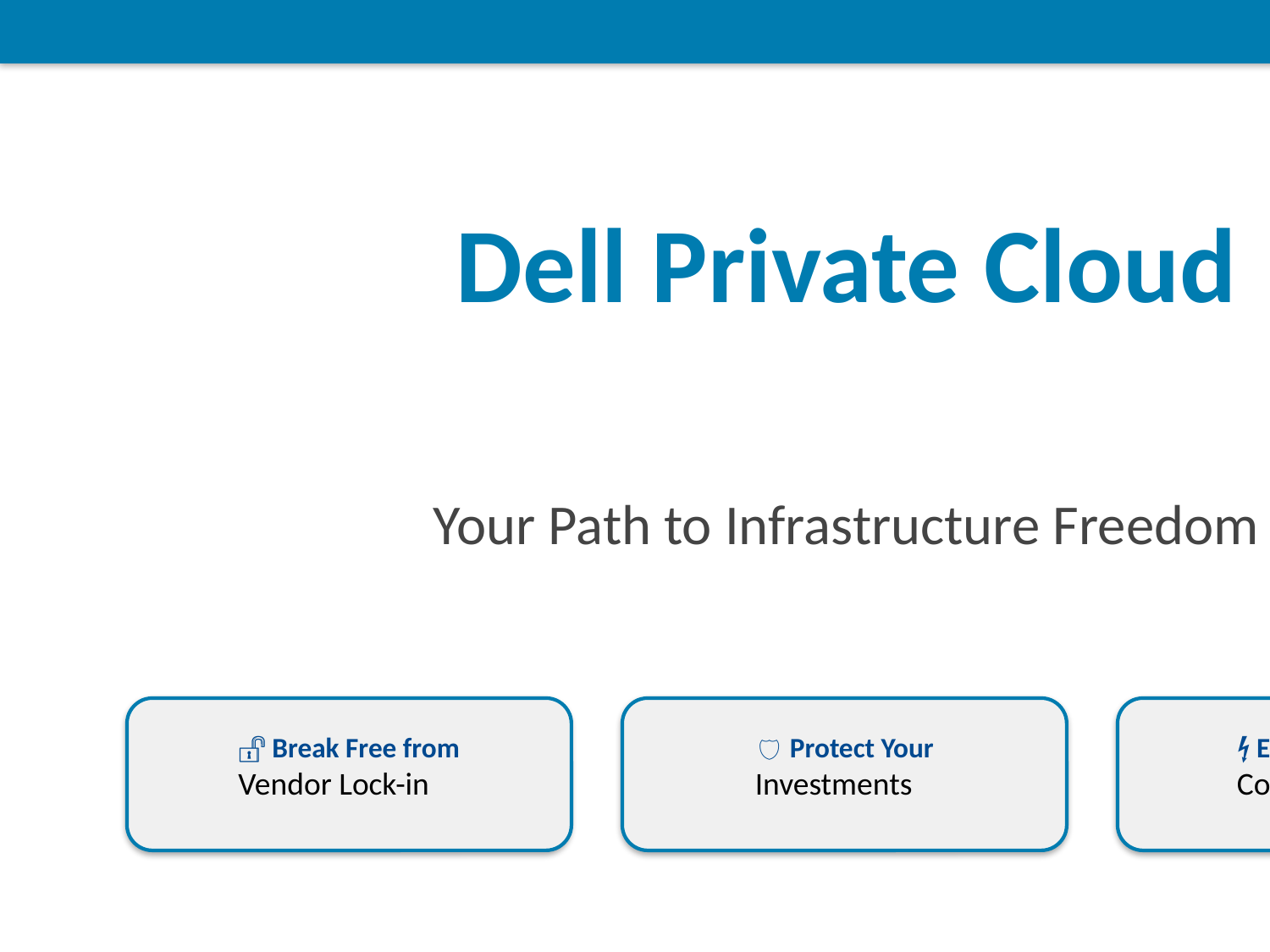

Dell Private Cloud
Your Path to Infrastructure Freedom

🔓 Break Free from
Vendor Lock-in
🛡️ Protect Your
Investments
⚡ Ensure Business
Continuity